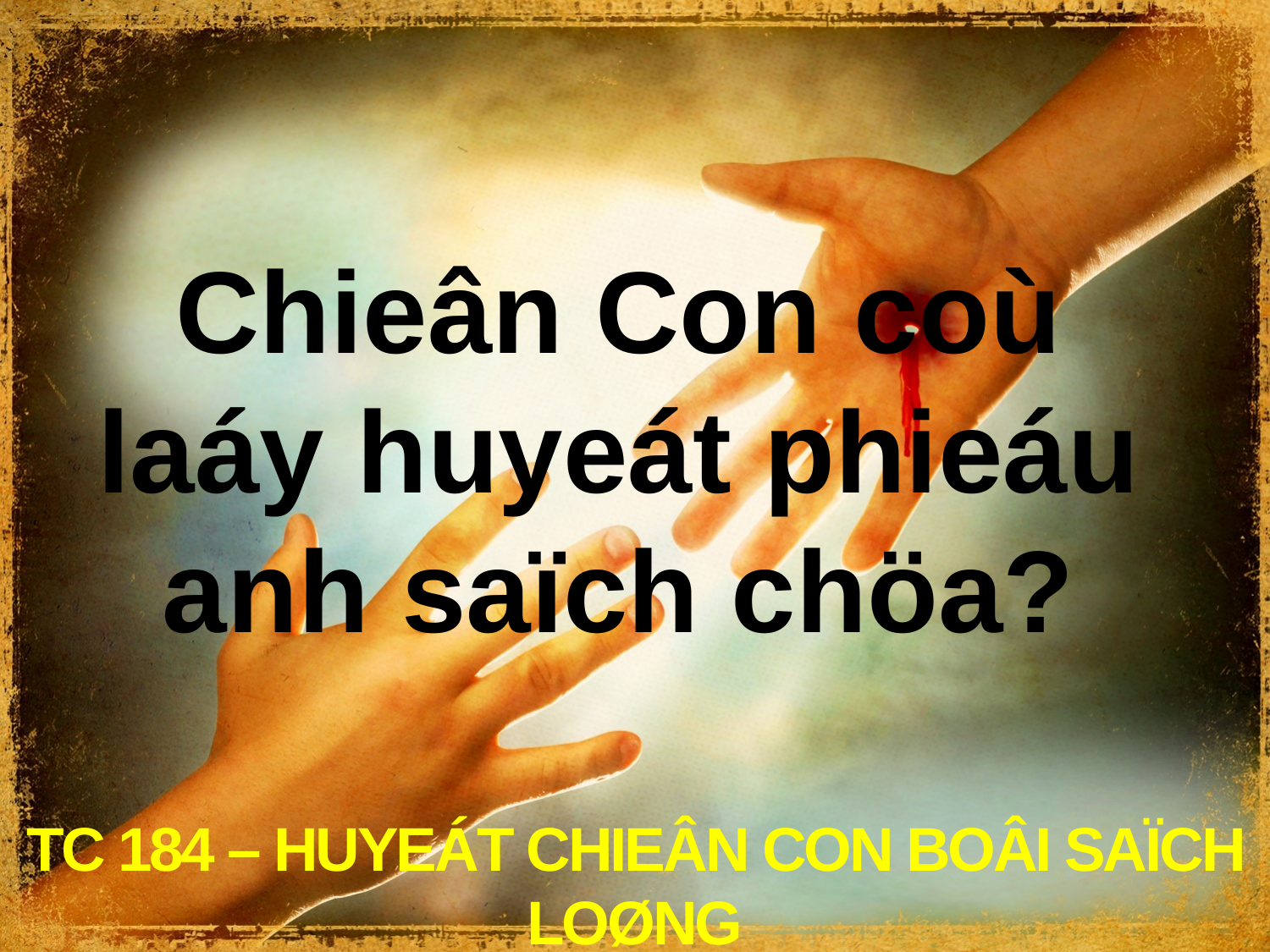

Chieân Con coù
laáy huyeát phieáu
anh saïch chöa?
TC 184 – HUYEÁT CHIEÂN CON BOÂI SAÏCH LOØNG